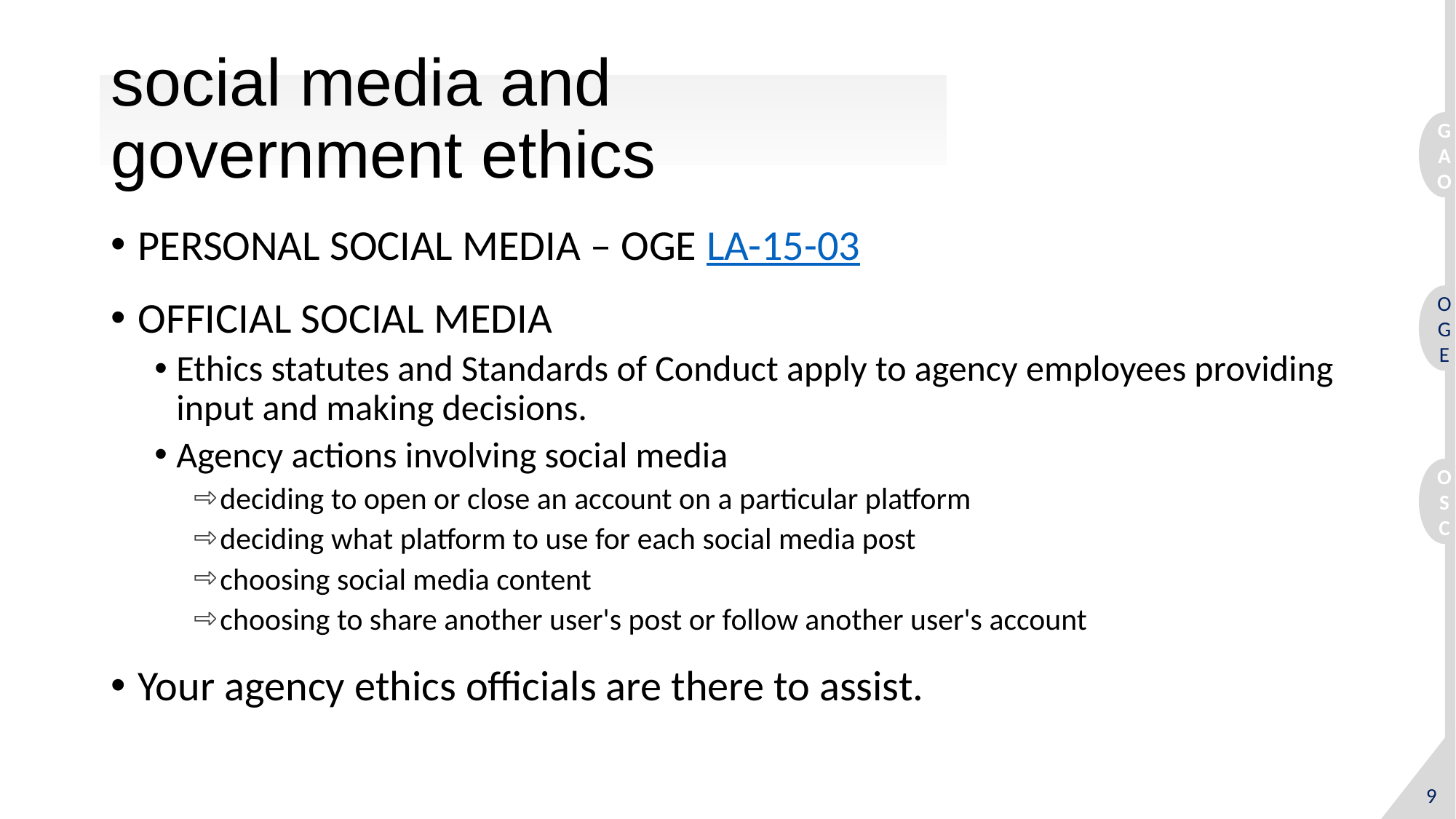

# social media and government ethics
PERSONAL SOCIAL MEDIA – OGE LA-15-03
OFFICIAL SOCIAL MEDIA
Ethics statutes and Standards of Conduct apply to agency employees providing input and making decisions.
Agency actions involving social media
deciding to open or close an account on a particular platform
deciding what platform to use for each social media post
choosing social media content
choosing to share another user's post or follow another user's account
Your agency ethics officials are there to assist.